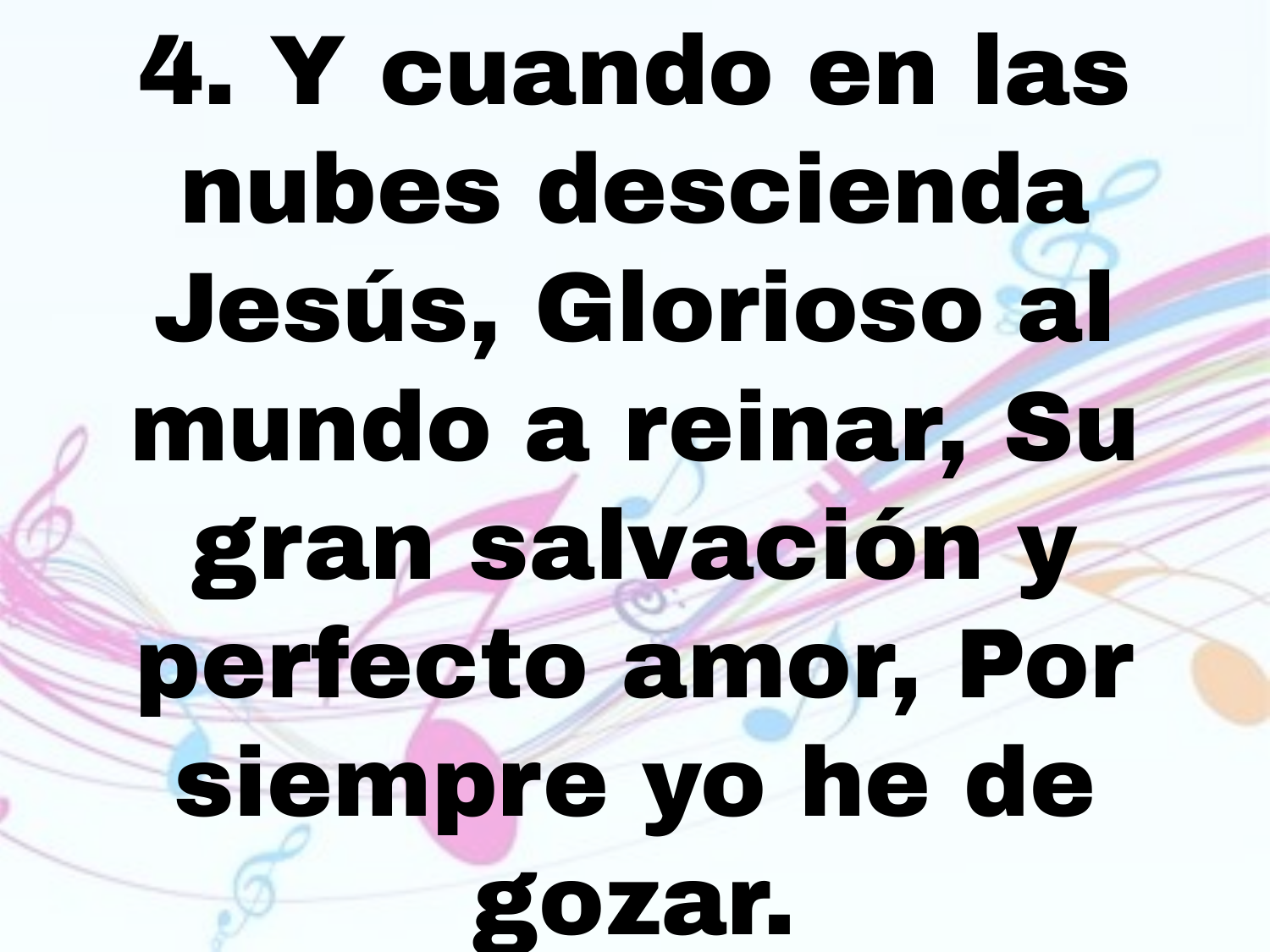

4. Y cuando en las nubes descienda Jesús, Glorioso al mundo a reinar, Su gran salvación y perfecto amor, Por siempre yo he de gozar.